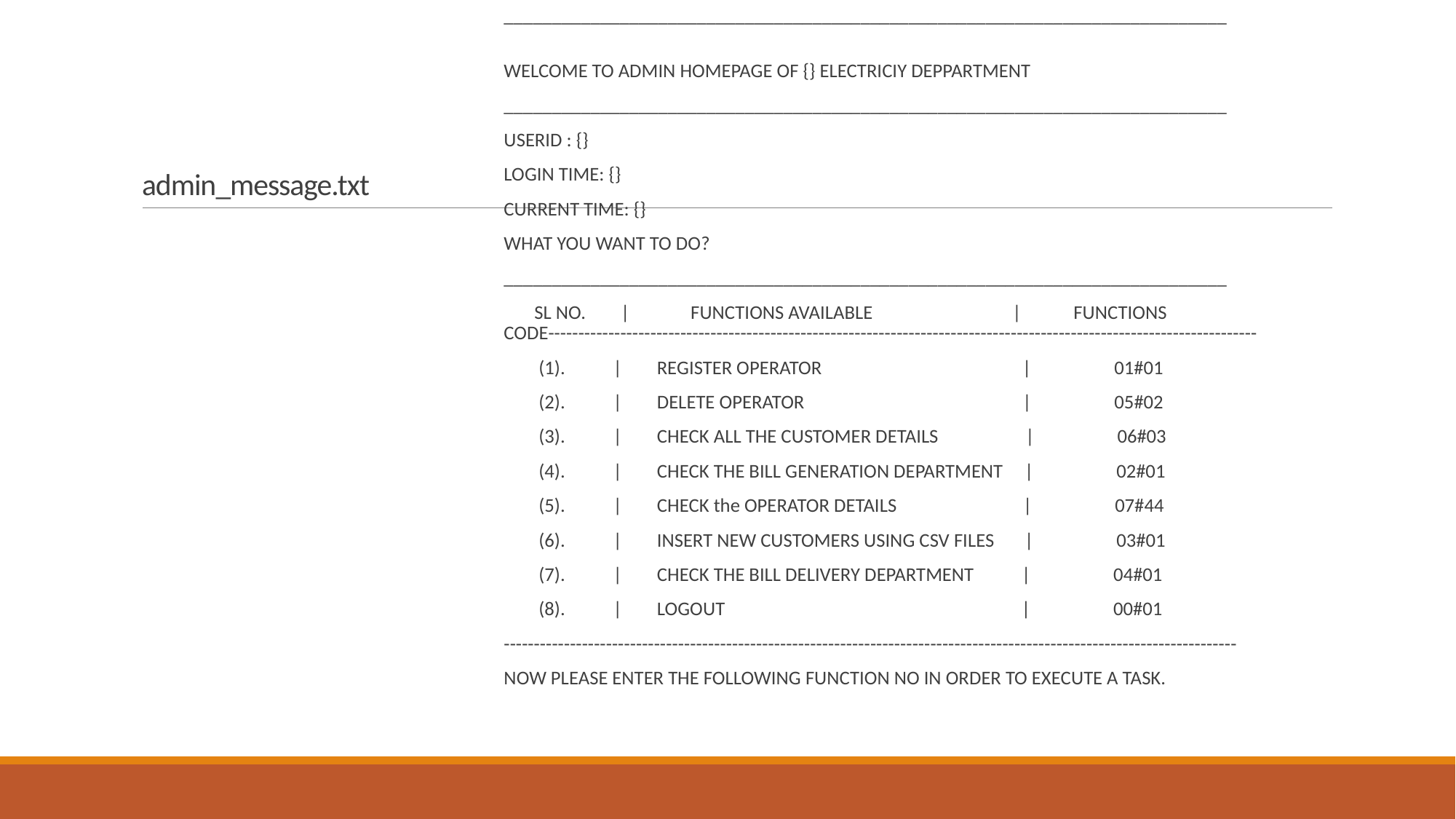

___________________________________________________________________________
WELCOME TO ADMIN HOMEPAGE OF {} ELECTRICIY DEPPARTMENT
___________________________________________________________________________
USERID : {}
LOGIN TIME: {}
CURRENT TIME: {}
WHAT YOU WANT TO DO?
___________________________________________________________________________
       SL NO.        |              FUNCTIONS AVAILABLE                                |            FUNCTIONS CODE----------------------------------------------------------------------------------------------------------------------
        (1).           |        REGISTER OPERATOR                                              |                   01#01
        (2).           |        DELETE OPERATOR                                                  |                   05#02
        (3).           |        CHECK ALL THE CUSTOMER DETAILS                    |                   06#03
        (4).           |        CHECK THE BILL GENERATION DEPARTMENT     |                   02#01
        (5).           |        CHECK the OPERATOR DETAILS                             |                   07#44
        (6).           |        INSERT NEW CUSTOMERS USING CSV FILES       |                   03#01
        (7).           |        CHECK THE BILL DELIVERY DEPARTMENT           |                   04#01
        (8).           |        LOGOUT                                                                    |                   00#01
--------------------------------------------------------------------------------------------------------------------------
NOW PLEASE ENTER THE FOLLOWING FUNCTION NO IN ORDER TO EXECUTE A TASK.

# admin_message.txt